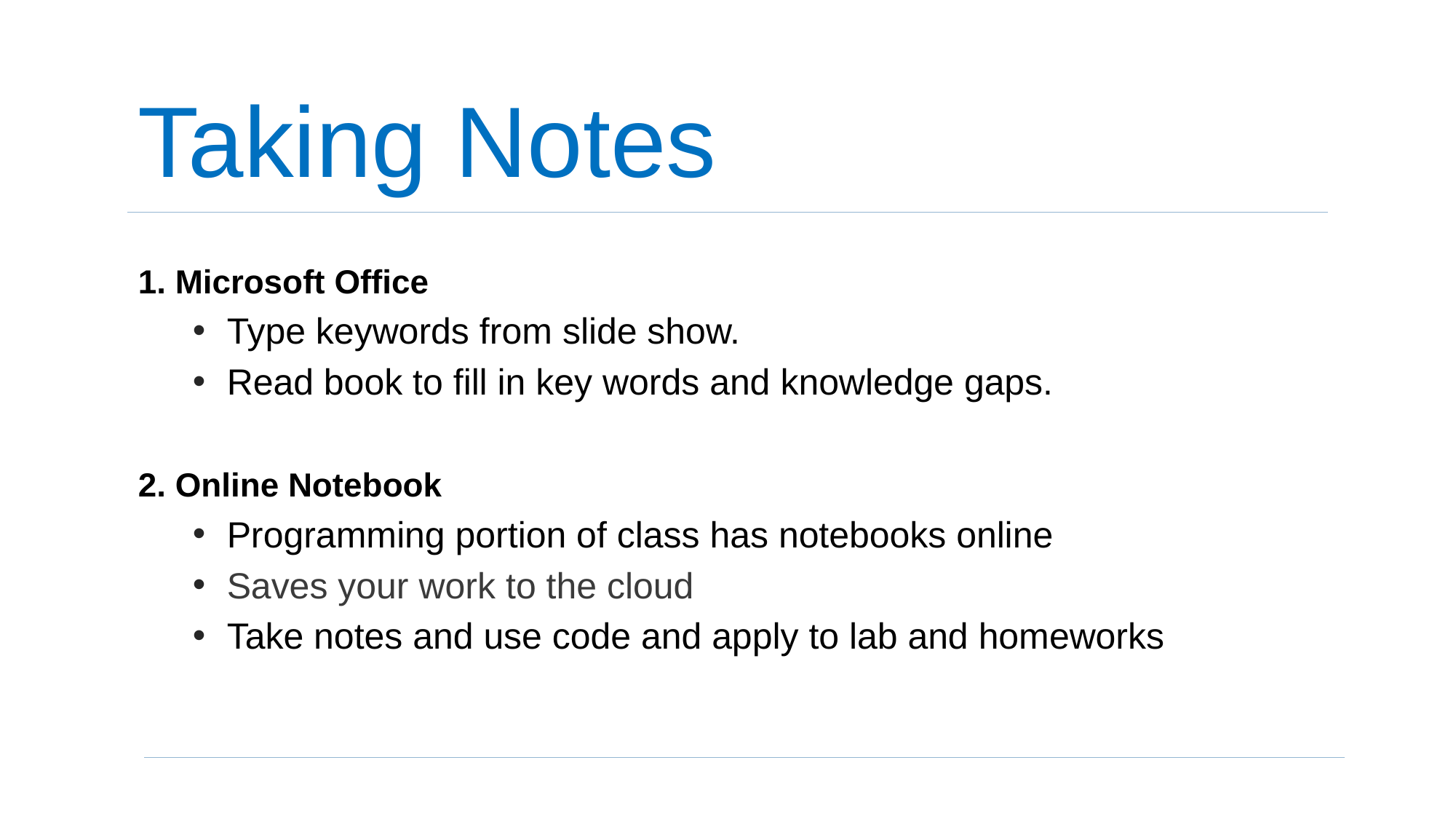

# Taking Notes
1. Microsoft Office
Type keywords from slide show.
Read book to fill in key words and knowledge gaps.

2. Online Notebook
Programming portion of class has notebooks online
Saves your work to the cloud
Take notes and use code and apply to lab and homeworks